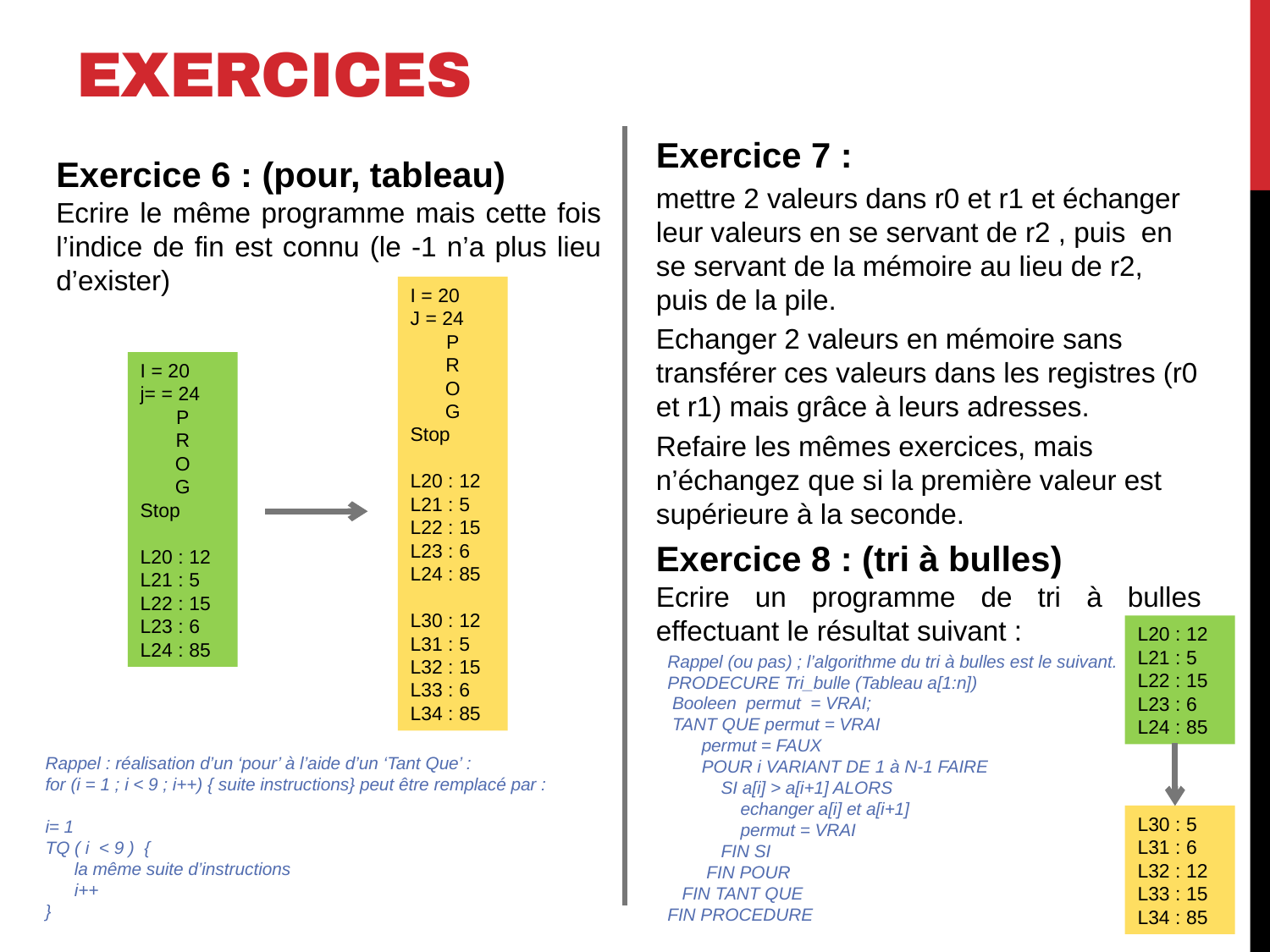

# exercices
Exercice 7 :
mettre 2 valeurs dans r0 et r1 et échanger leur valeurs en se servant de r2 , puis  en se servant de la mémoire au lieu de r2, puis de la pile.
Echanger 2 valeurs en mémoire sans transférer ces valeurs dans les registres (r0 et r1) mais grâce à leurs adresses.
Refaire les mêmes exercices, mais n’échangez que si la première valeur est supérieure à la seconde.
Exercice 8 : (tri à bulles)
Ecrire un programme de tri à bulles effectuant le résultat suivant :
Exercice 6 : (pour, tableau)
Ecrire le même programme mais cette fois l’indice de fin est connu (le -1 n’a plus lieu d’exister)
I = 20
J = 24
P
R
O
G
Stop

L20 : 12
L21 : 5
L22 : 15
L23 : 6
L24 : 85

L30 : 12
L31 : 5
L32 : 15
L33 : 6
L34 : 85
I = 20
j= = 24
P
R
O
G
Stop

L20 : 12
L21 : 5
L22 : 15
L23 : 6
L24 : 85
L20 : 12
L21 : 5
L22 : 15
L23 : 6
L24 : 85
Rappel (ou pas) ; l’algorithme du tri à bulles est le suivant.
PRODECURE Tri_bulle (Tableau a[1:n])
 Booleen  permut  = VRAI;
 TANT QUE permut = VRAI
       permut = FAUX
       POUR i VARIANT DE 1 à N-1 FAIRE
           SI a[i] > a[i+1] ALORS
               echanger a[i] et a[i+1]
               permut = VRAI
           FIN SI
        FIN POUR
   FIN TANT QUE
FIN PROCEDURE

Rappel : réalisation d’un ‘pour’ à l’aide d’un ‘Tant Que’ :
for (i = 1 ; i < 9 ; i++) { suite instructions} peut être remplacé par :

i= 1
TQ ( i  < 9 )  {
      la même suite d’instructions
      i++
}
L30 : 5
L31 : 6
L32 : 12
L33 : 15
L34 : 85